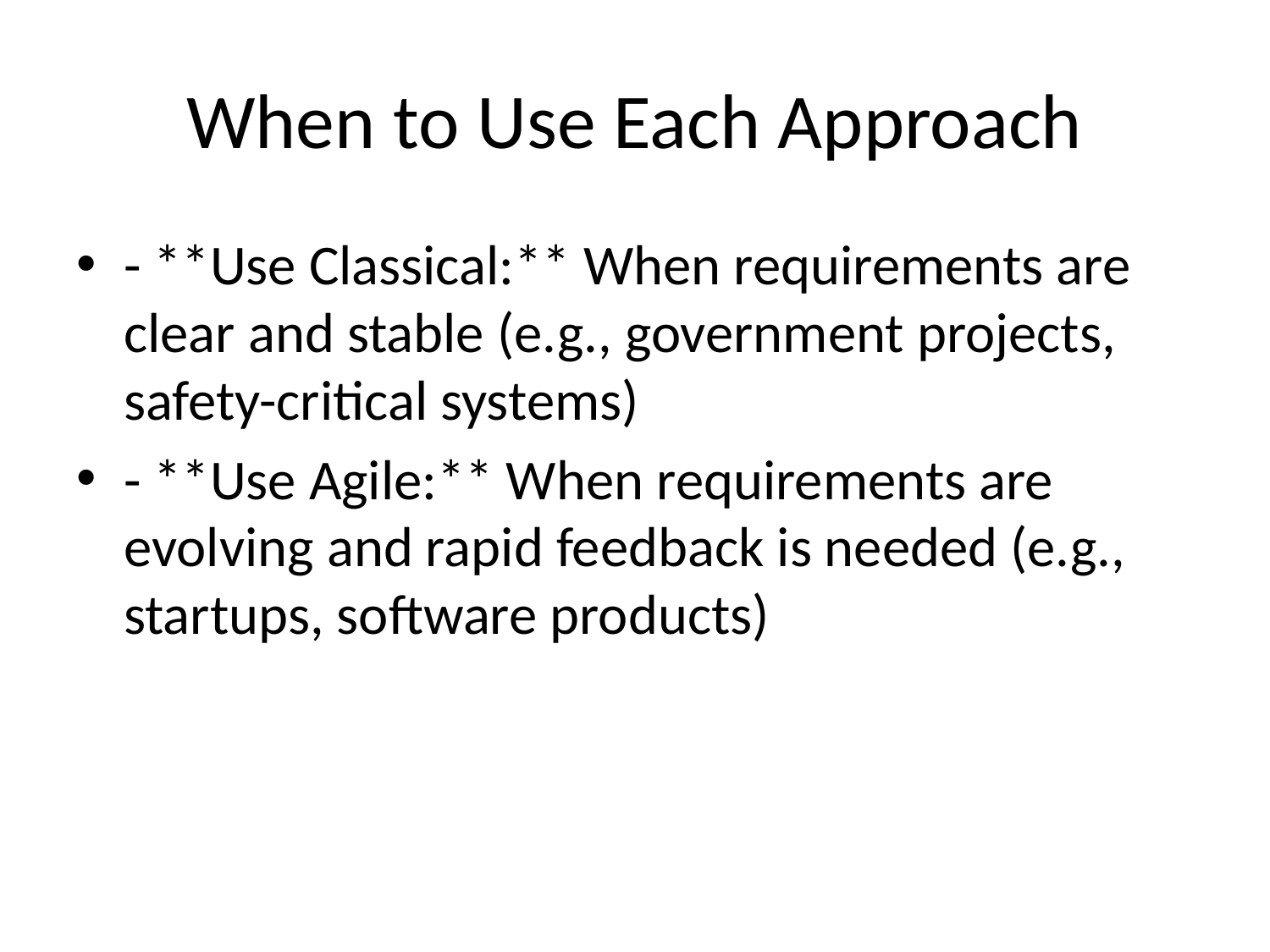

# When to Use Each Approach
- **Use Classical:** When requirements are clear and stable (e.g., government projects, safety-critical systems)
- **Use Agile:** When requirements are evolving and rapid feedback is needed (e.g., startups, software products)